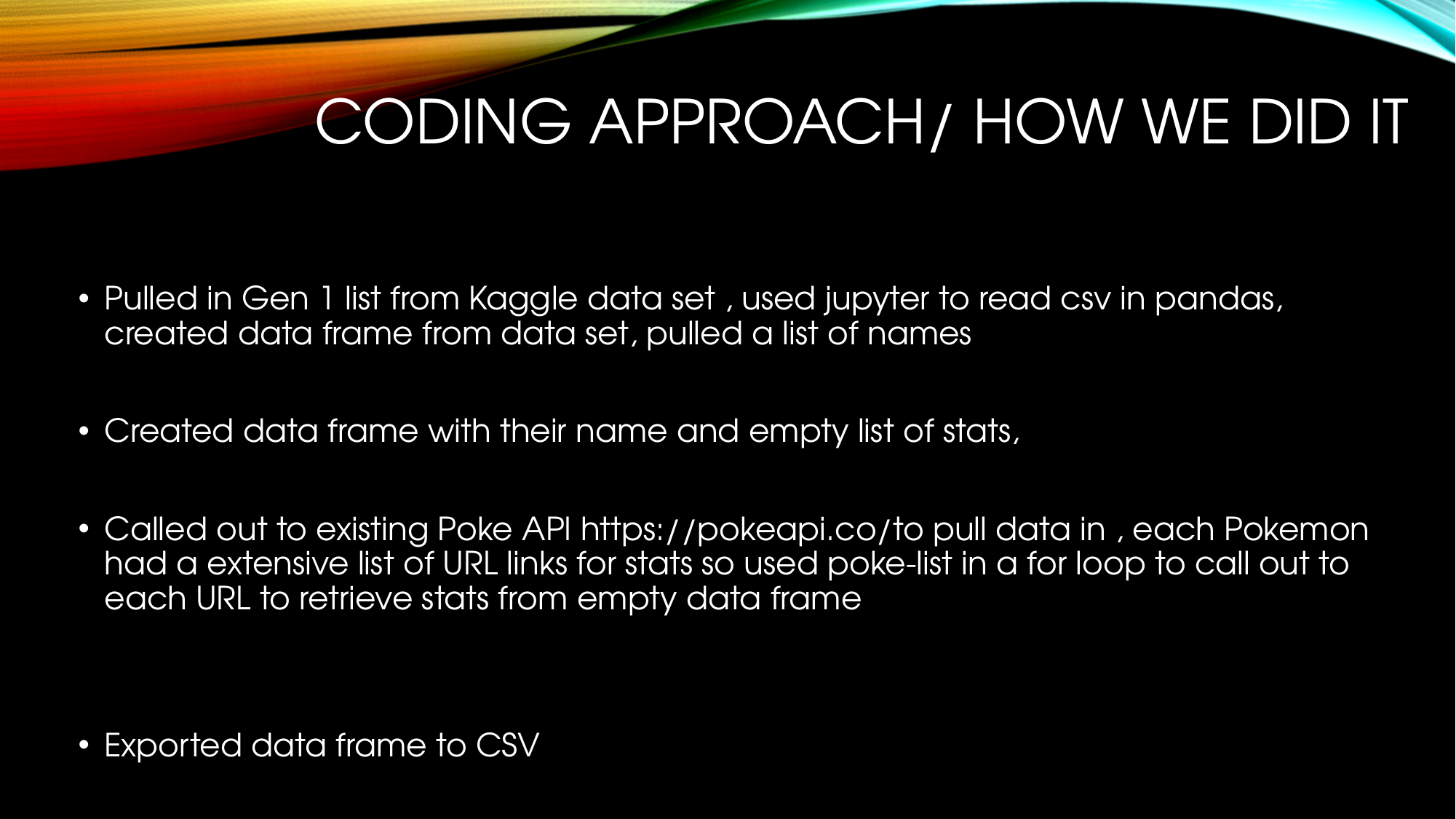

# Coding approach/ how we did it

Pulled in Gen 1 list from Kaggle data set , used jupyter to read csv in pandas, created data frame from data set, pulled a list of names

Created data frame with their name and empty list of stats,

Called out to existing Poke API https://pokeapi.co/to pull data in , each Pokemon had a extensive list of URL links for stats so used poke-list in a for loop to call out to each URL to retrieve stats from empty data frame

Exported data frame to CSV